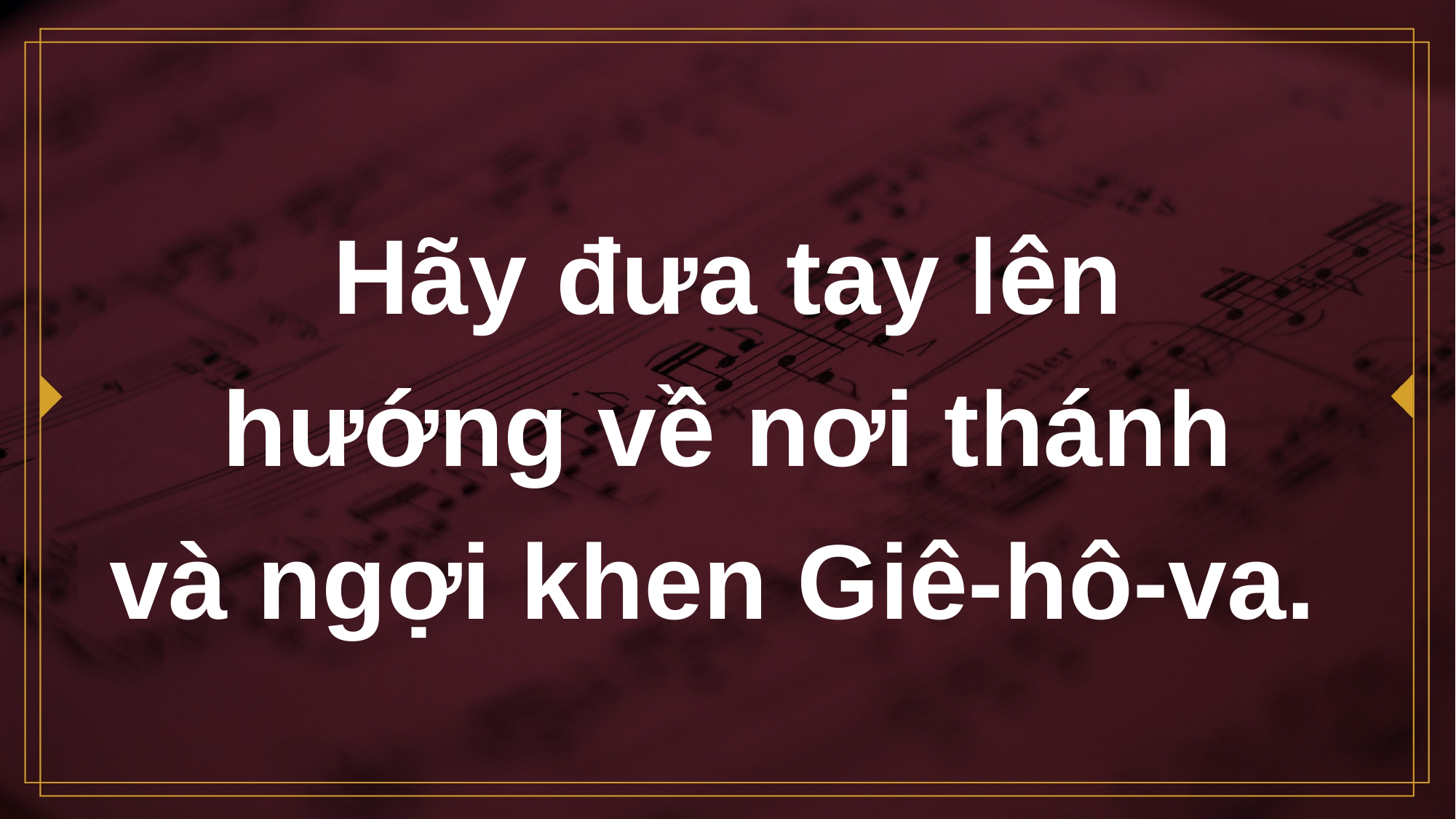

# Hãy đưa tay lên hướng về nơi thánh và ngợi khen Giê-hô-va.